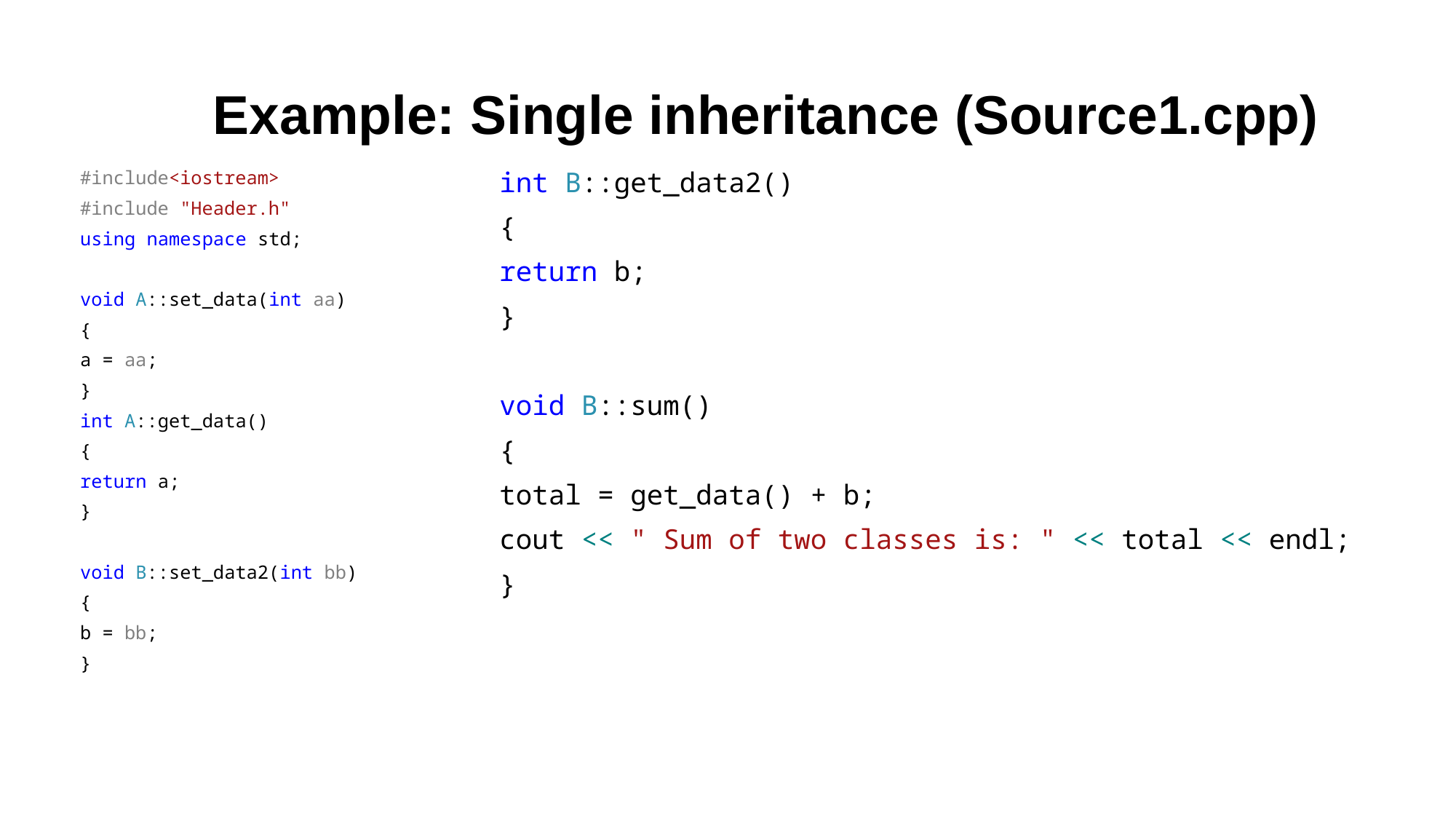

Example: Single inheritance (Source1.cpp)

#include<iostream>
#include "Header.h"
using namespace std;

void A::set_data(int aa)
{
a = aa;
}
int A::get_data()
{
return a;
}

void B::set_data2(int bb)
{
b = bb;
}
int B::get_data2()
{
return b;
}

void B::sum()
{
total = get_data() + b;
cout << " Sum of two classes is: " << total << endl;
}